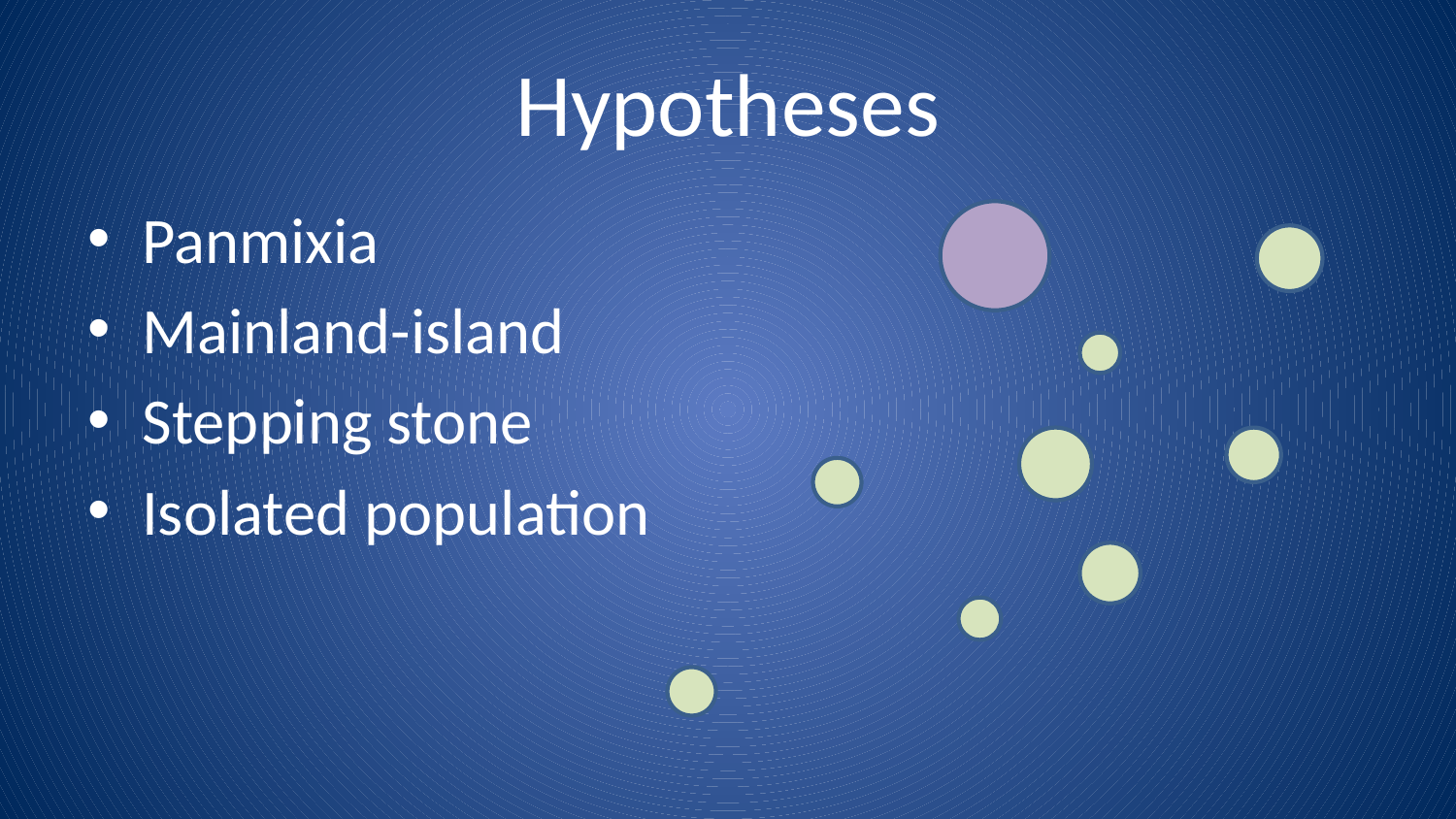

# Hypotheses
Panmixia
Mainland-island
Stepping stone
Isolated population